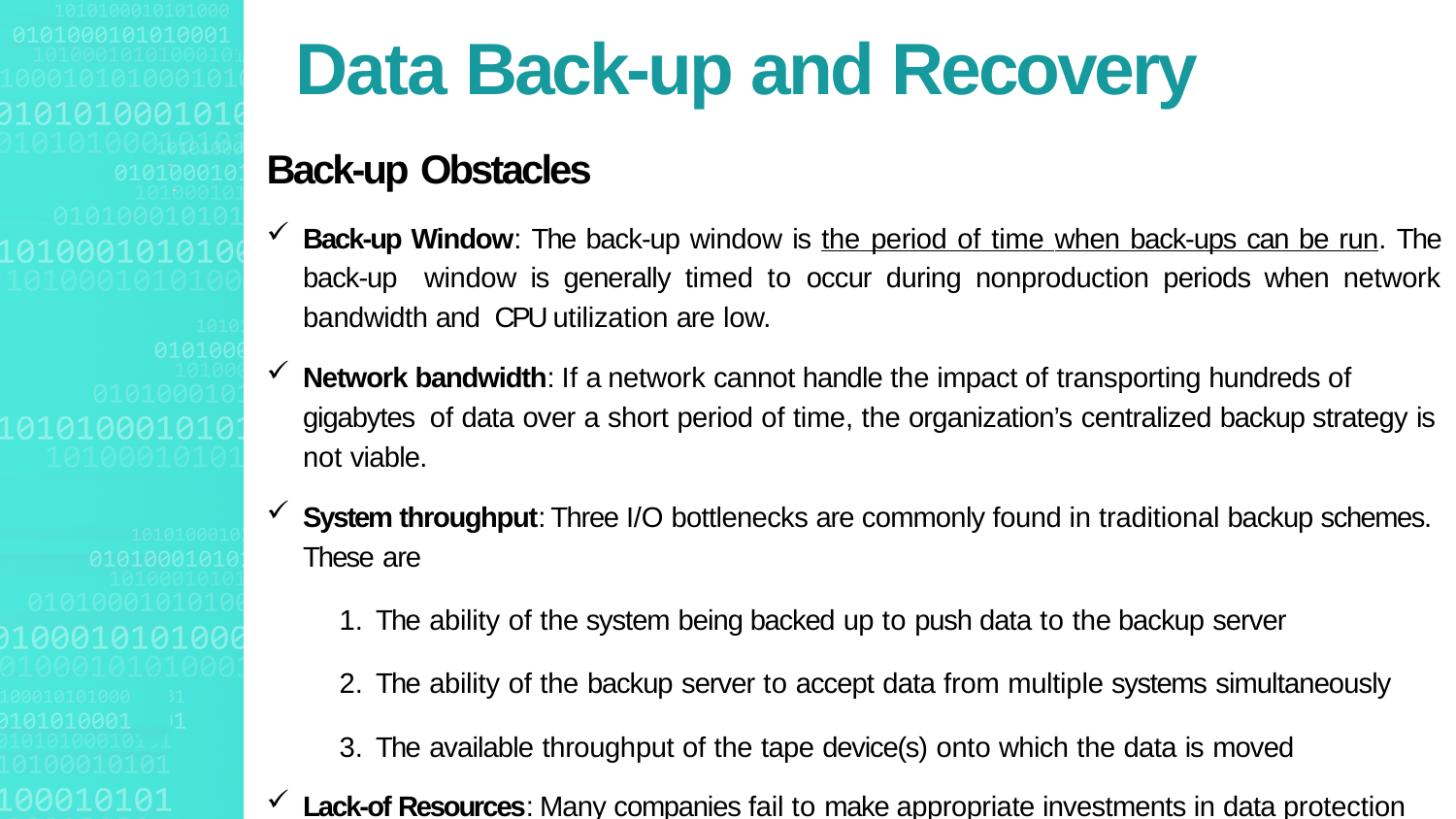

Data Back-up and Recovery

Back-up Obstacles
Back-up Window: The back-up window is the period of time when back-ups can be run. The back-up  window is generally timed to occur during nonproduction periods when network bandwidth and  CPU utilization are low.
Network bandwidth: If a network cannot handle the impact of transporting hundreds of gigabytes  of data over a short period of time, the organization’s centralized backup strategy is not viable.
System throughput: Three I/O bottlenecks are commonly found in traditional backup schemes.  These are

The ability of the system being backed up to push data to the backup server

The ability of the backup server to accept data from multiple systems simultaneously

The available throughput of the tape device(s) onto which the data is moved
Lack-of Resources: Many companies fail to make appropriate investments in data protection until it  is too late.